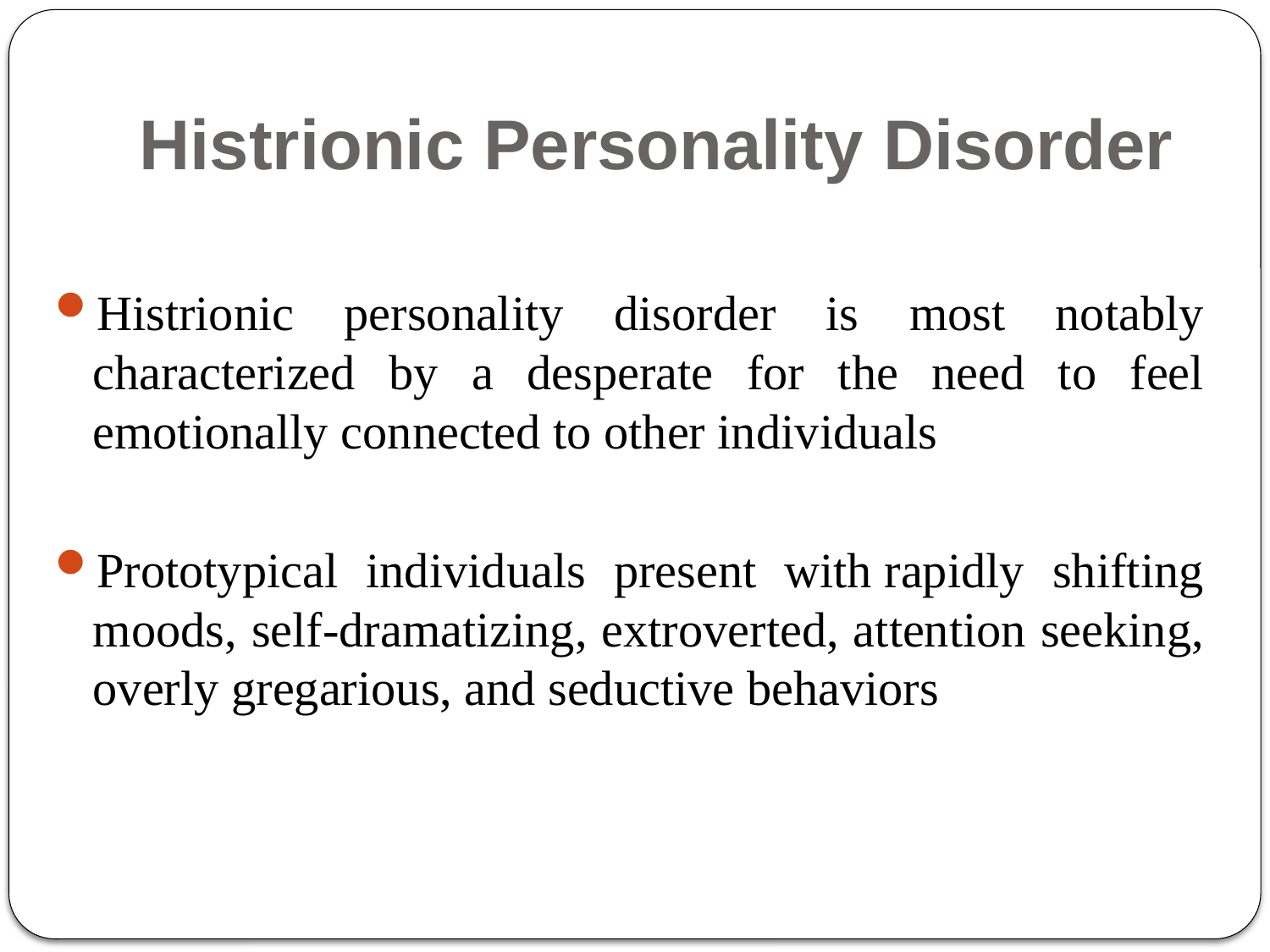

# Histrionic Personality Disorder
Histrionic personality disorder is most notably characterized by a desperate for the need to feel emotionally connected to other individuals

Prototypical individuals present with rapidly shifting moods, self-dramatizing, extroverted, attention seeking, overly gregarious, and seductive behaviors